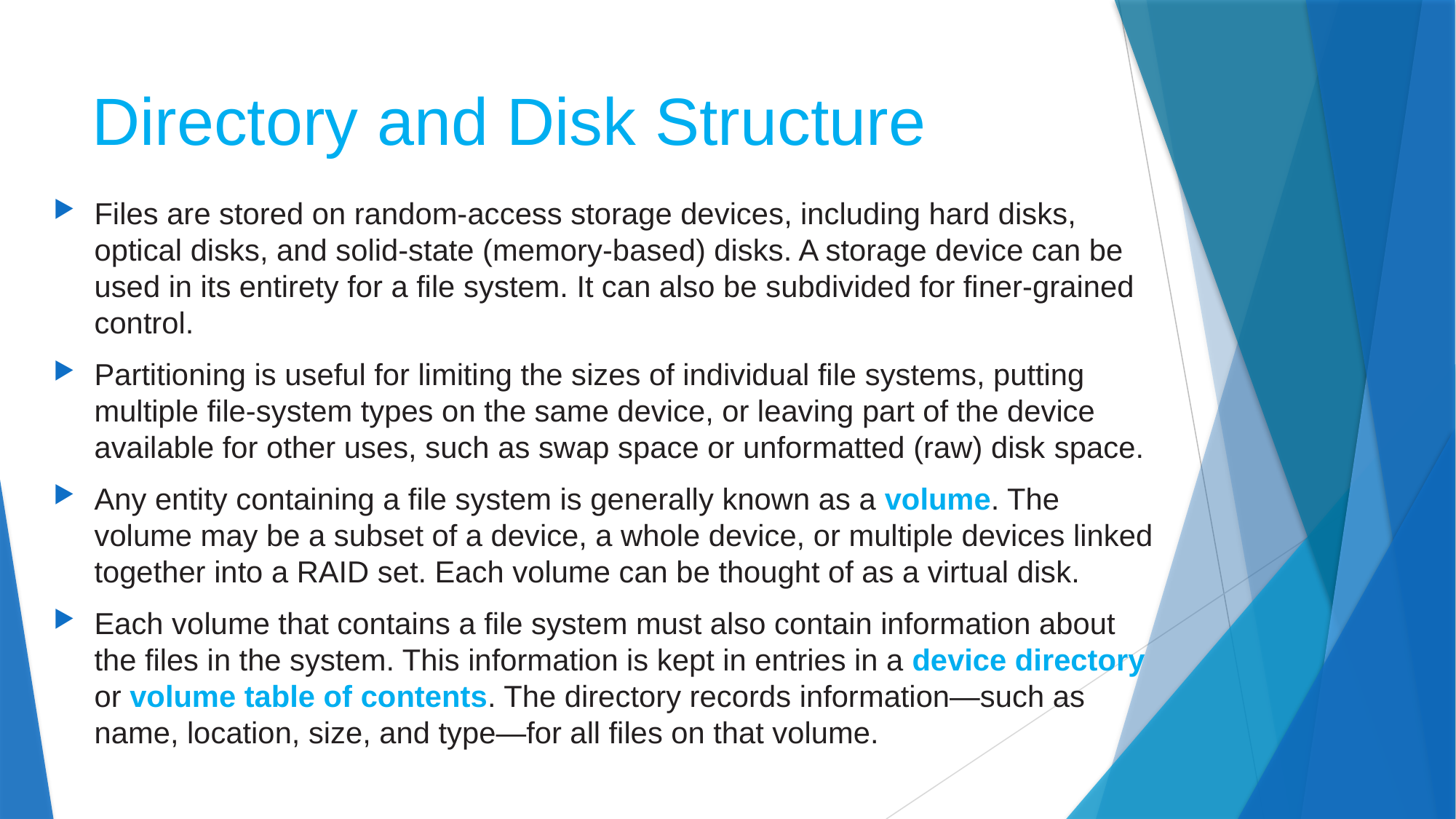

# Directory and Disk Structure
Files are stored on random-access storage devices, including hard disks, optical disks, and solid-state (memory-based) disks. A storage device can be used in its entirety for a file system. It can also be subdivided for finer-grained control.
Partitioning is useful for limiting the sizes of individual file systems, putting multiple file-system types on the same device, or leaving part of the device available for other uses, such as swap space or unformatted (raw) disk space.
Any entity containing a file system is generally known as a volume. The volume may be a subset of a device, a whole device, or multiple devices linked together into a RAID set. Each volume can be thought of as a virtual disk.
Each volume that contains a file system must also contain information about the files in the system. This information is kept in entries in a device directory or volume table of contents. The directory records information—such as name, location, size, and type—for all files on that volume.